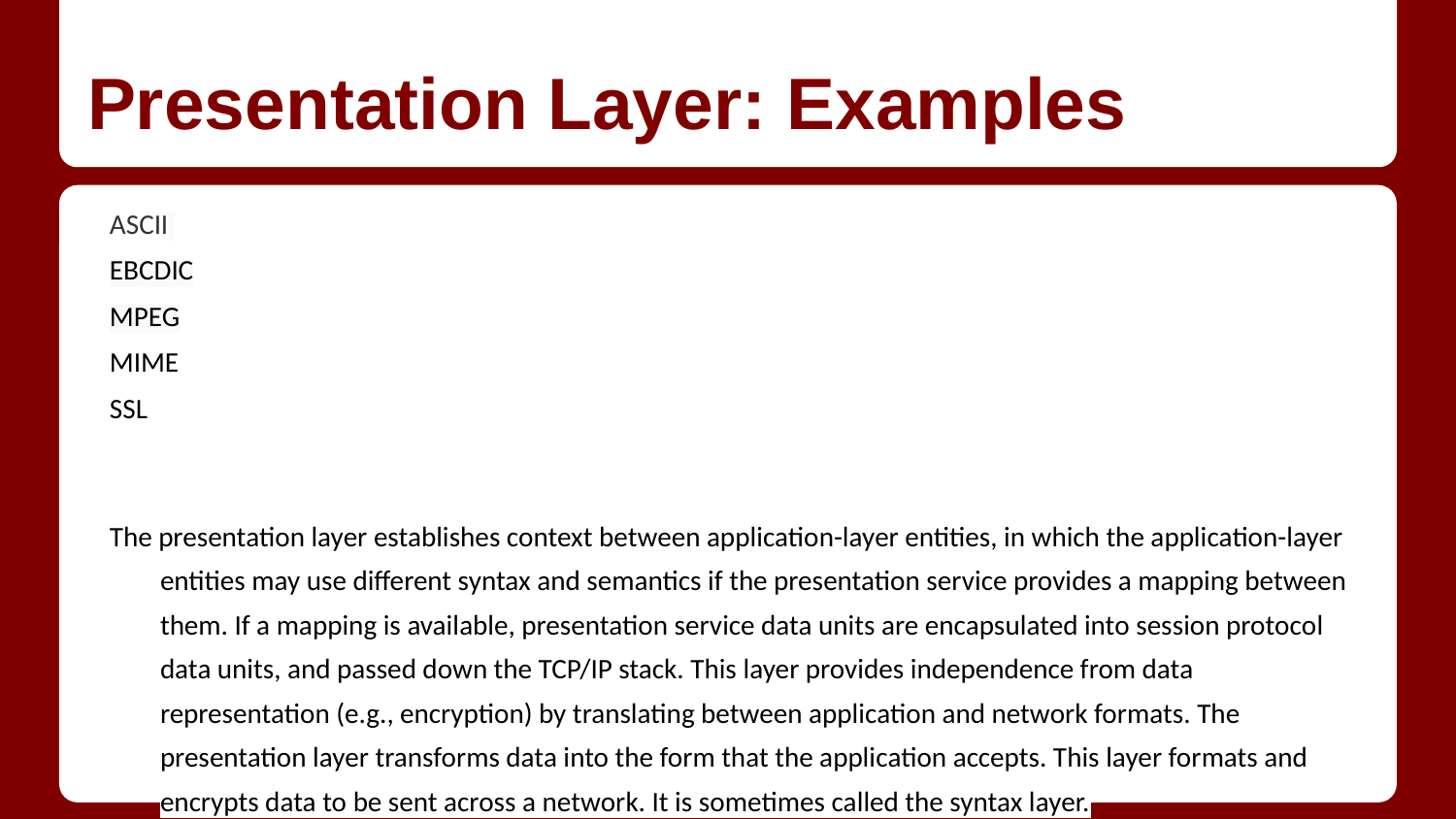

# Presentation Layer: Examples
ASCII
EBCDIC
MPEG
MIME
SSL

The presentation layer establishes context between application-layer entities, in which the application-layer entities may use different syntax and semantics if the presentation service provides a mapping between them. If a mapping is available, presentation service data units are encapsulated into session protocol data units, and passed down the TCP/IP stack. This layer provides independence from data representation (e.g., encryption) by translating between application and network formats. The presentation layer transforms data into the form that the application accepts. This layer formats and encrypts data to be sent across a network. It is sometimes called the syntax layer.